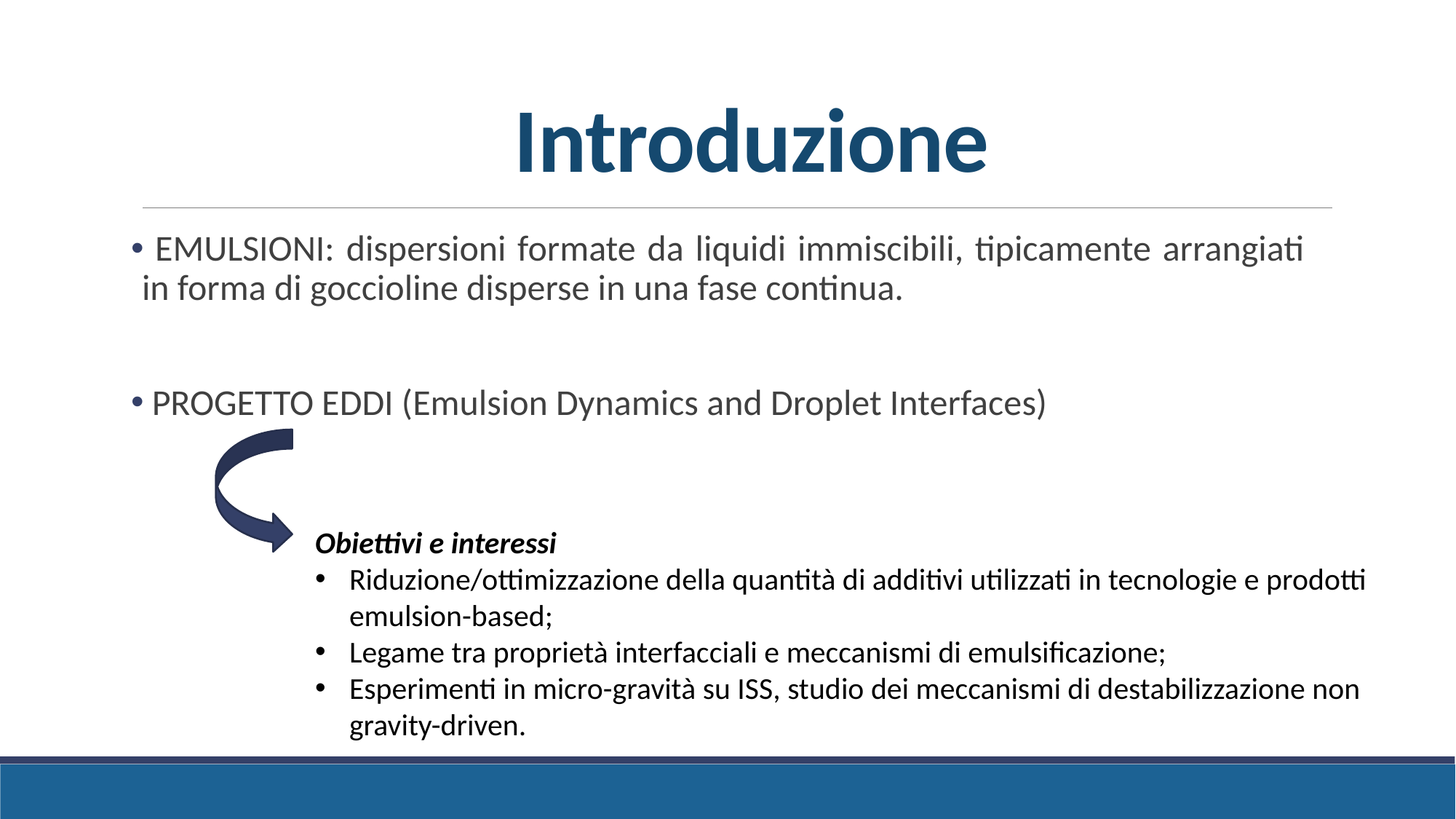

# Introduzione
 EMULSIONI: dispersioni formate da liquidi immiscibili, tipicamente arrangiati in forma di goccioline disperse in una fase continua.

 PROGETTO EDDI (Emulsion Dynamics and Droplet Interfaces)

Obiettivi e interessi
Riduzione/ottimizzazione della quantità di additivi utilizzati in tecnologie e prodotti emulsion-based;
Legame tra proprietà interfacciali e meccanismi di emulsificazione;
Esperimenti in micro-gravità su ISS, studio dei meccanismi di destabilizzazione non gravity-driven.